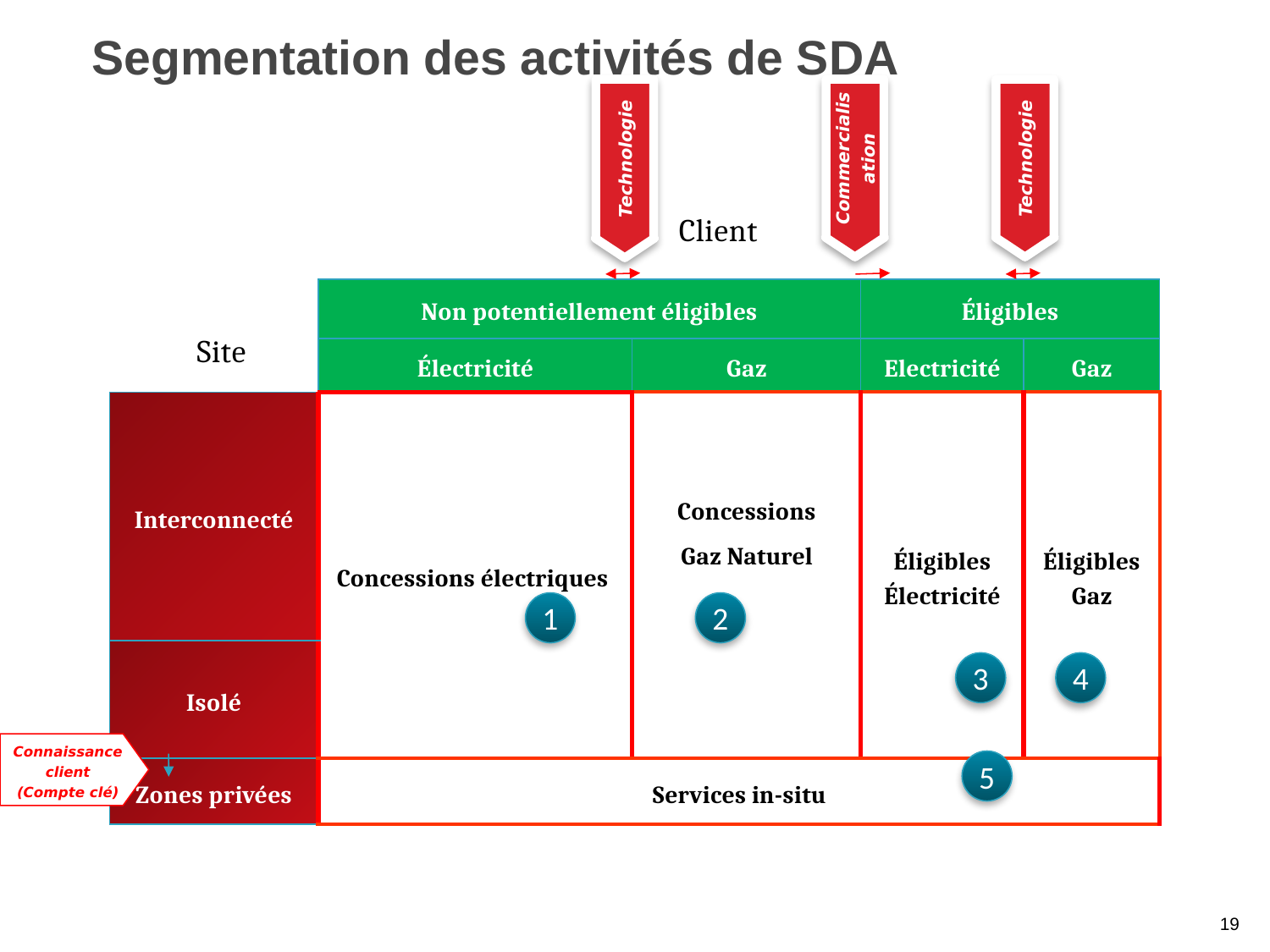

# Segmentation des activités de SDA

Commercialisation

Technologie

Technologie

Client
|  |  |  |  |  |
| --- | --- | --- | --- | --- |
|  | Non potentiellement éligibles |  | Éligibles |  |
|  | Électricité | Gaz | Electricité | Gaz |
| Interconnecté | Concessions électriques | Concessions Gaz Naturel | Éligibles Électricité | Éligibles Gaz |
| Isolé |  |  |  |  |
| Zones privées | Services in-situ |  |  |  |

Site
1
2
3
4

Connaissance client (Compte clé)
5

19